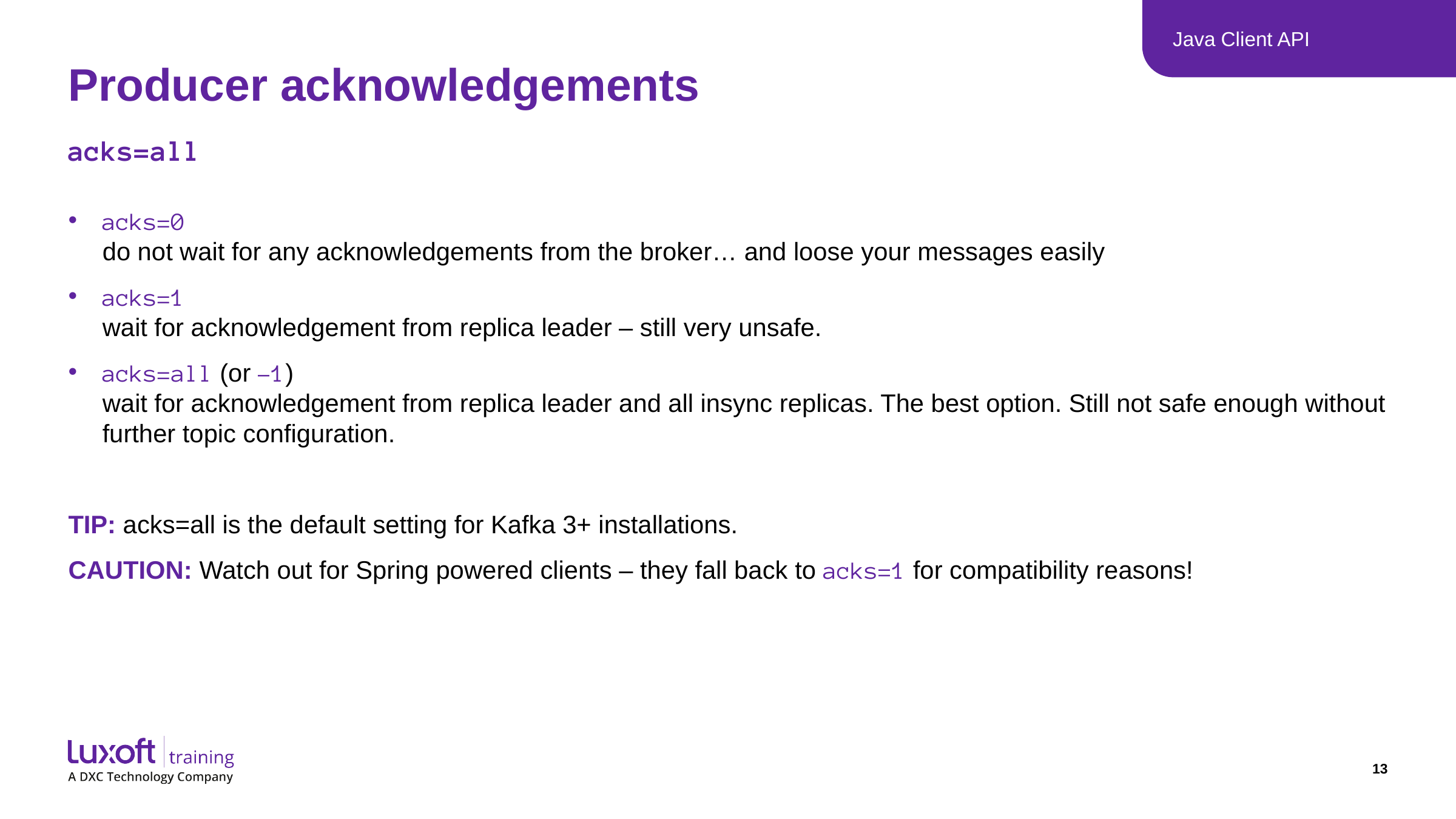

Java Client API
# Producer acknowledgements
acks=all
acks=0
do not wait for any acknowledgements from the broker… and loose your messages easily
acks=1
wait for acknowledgement from replica leader – still very unsafe.
acks=all (or -1)
wait for acknowledgement from replica leader and all insync replicas. The best option. Still not safe enough without further topic configuration.

TIP: acks=all is the default setting for Kafka 3+ installations.
CAUTION: Watch out for Spring powered clients – they fall back to acks=1 for compatibility reasons!